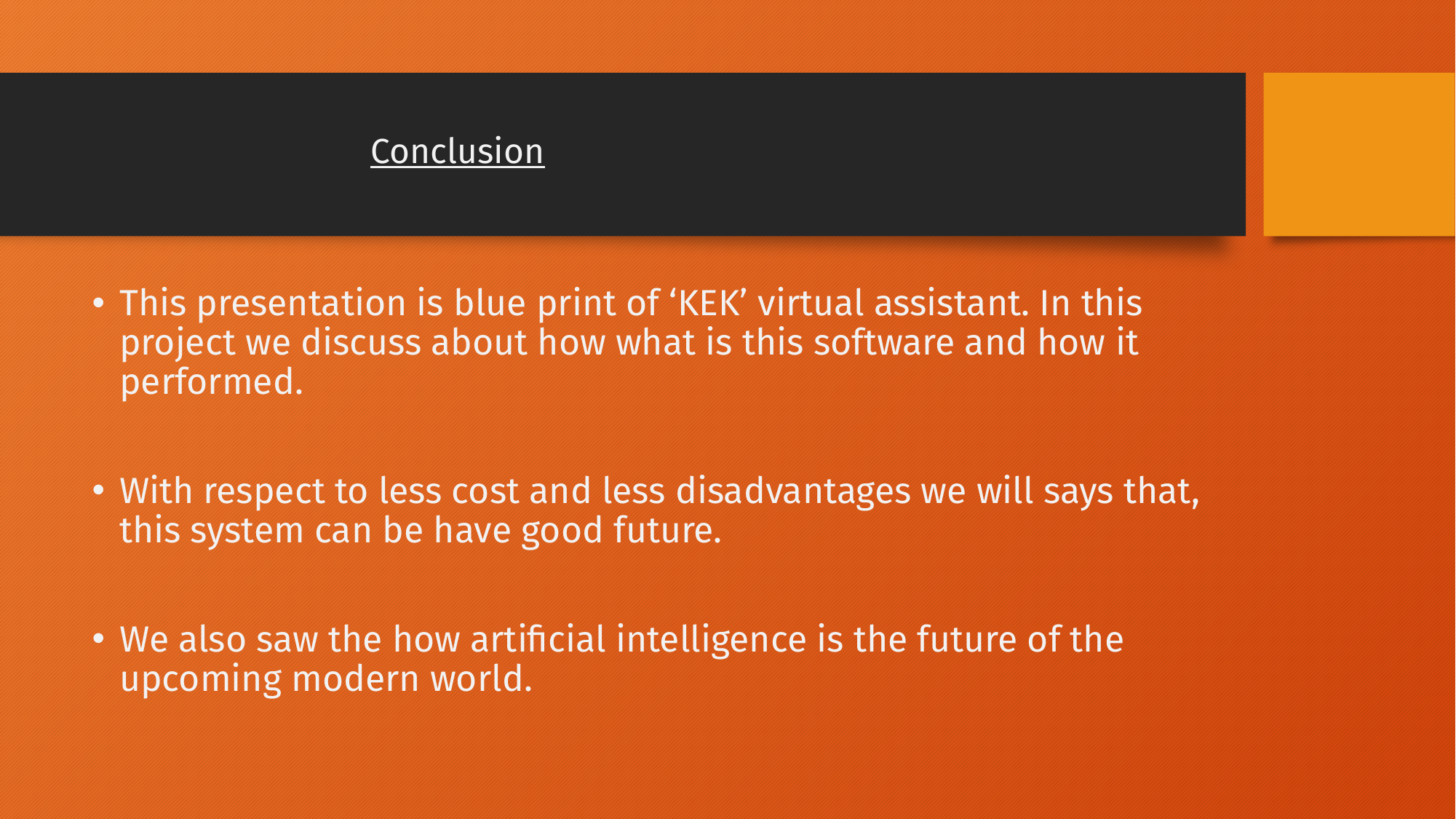

# Conclusion
This presentation is blue print of ‘KEK’ virtual assistant. In this project we discuss about how what is this software and how it performed.

With respect to less cost and less disadvantages we will says that, this system can be have good future.

We also saw the how artificial intelligence is the future of the upcoming modern world.